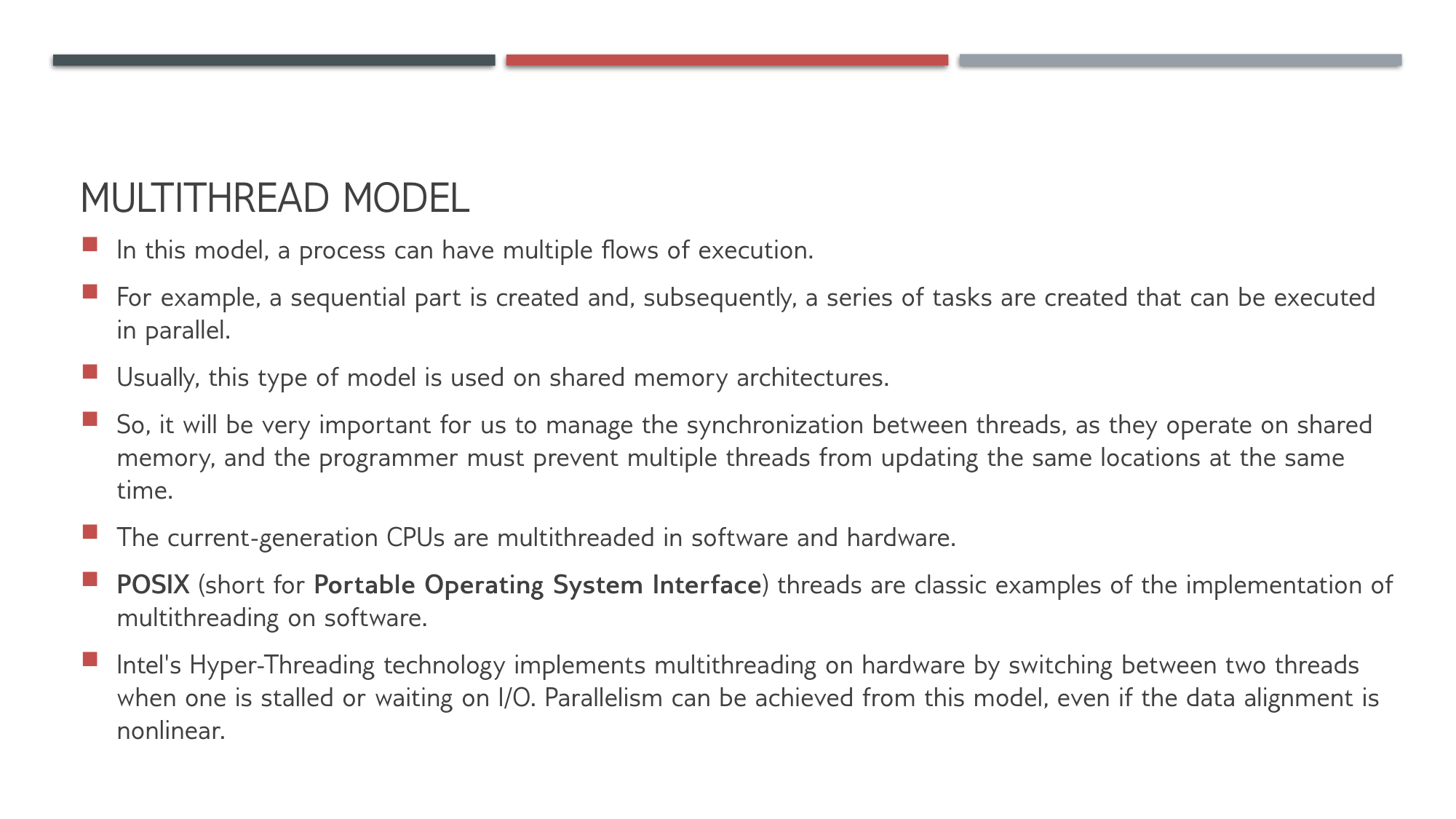

# Multithread model
In this model, a process can have multiple flows of execution.
For example, a sequential part is created and, subsequently, a series of tasks are created that can be executed in parallel.
Usually, this type of model is used on shared memory architectures.
So, it will be very important for us to manage the synchronization between threads, as they operate on shared memory, and the programmer must prevent multiple threads from updating the same locations at the same time.
The current-generation CPUs are multithreaded in software and hardware.
POSIX (short for Portable Operating System Interface) threads are classic examples of the implementation of multithreading on software.
Intel's Hyper-Threading technology implements multithreading on hardware by switching between two threads when one is stalled or waiting on I/O. Parallelism can be achieved from this model, even if the data alignment is nonlinear.